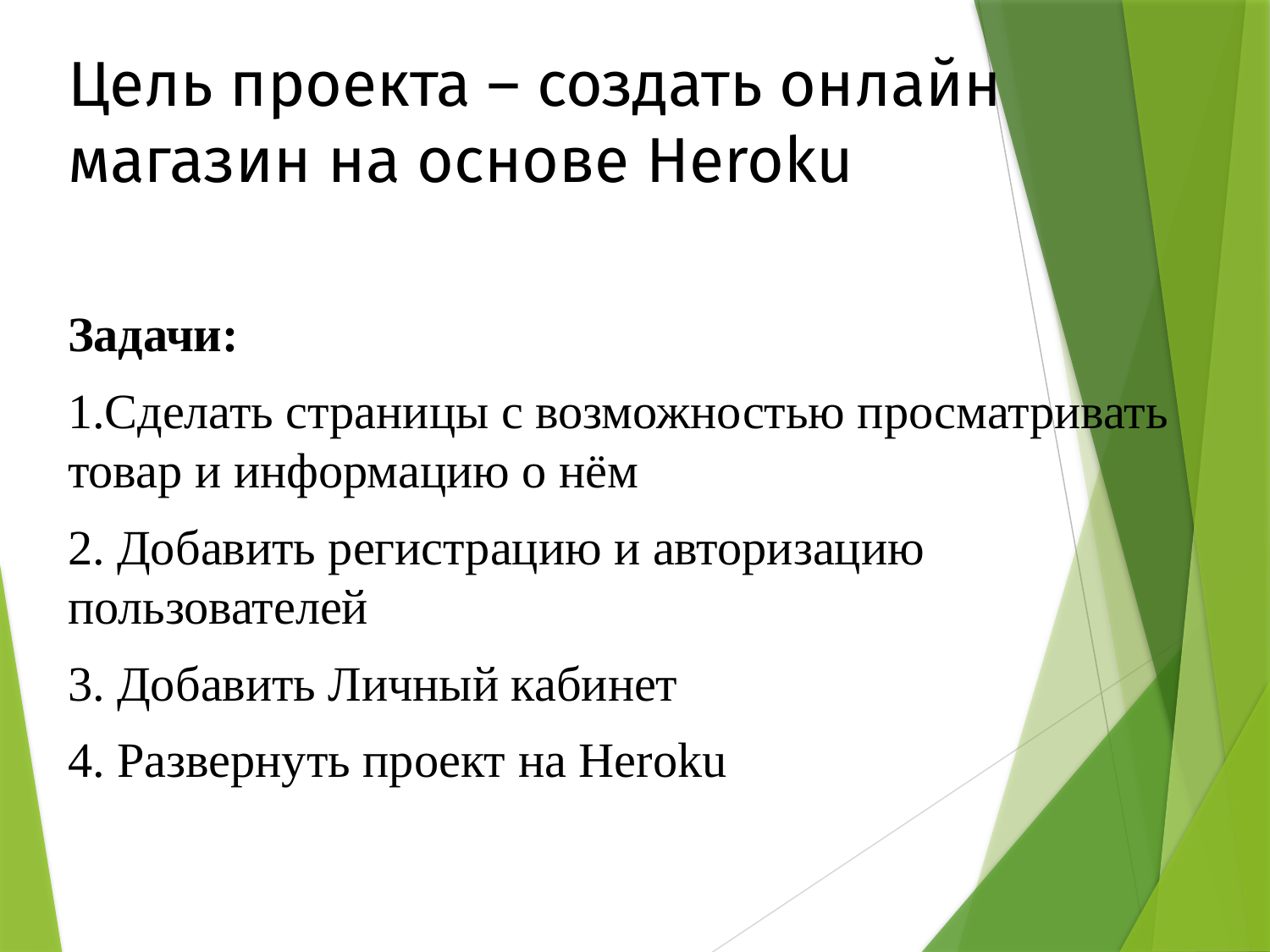

# Цель проекта – создать онлайн магазин на основе Heroku
Задачи:
1.Сделать страницы с возможностью просматривать товар и информацию о нём
2. Добавить регистрацию и авторизацию пользователей
3. Добавить Личный кабинет
4. Развернуть проект на Heroku